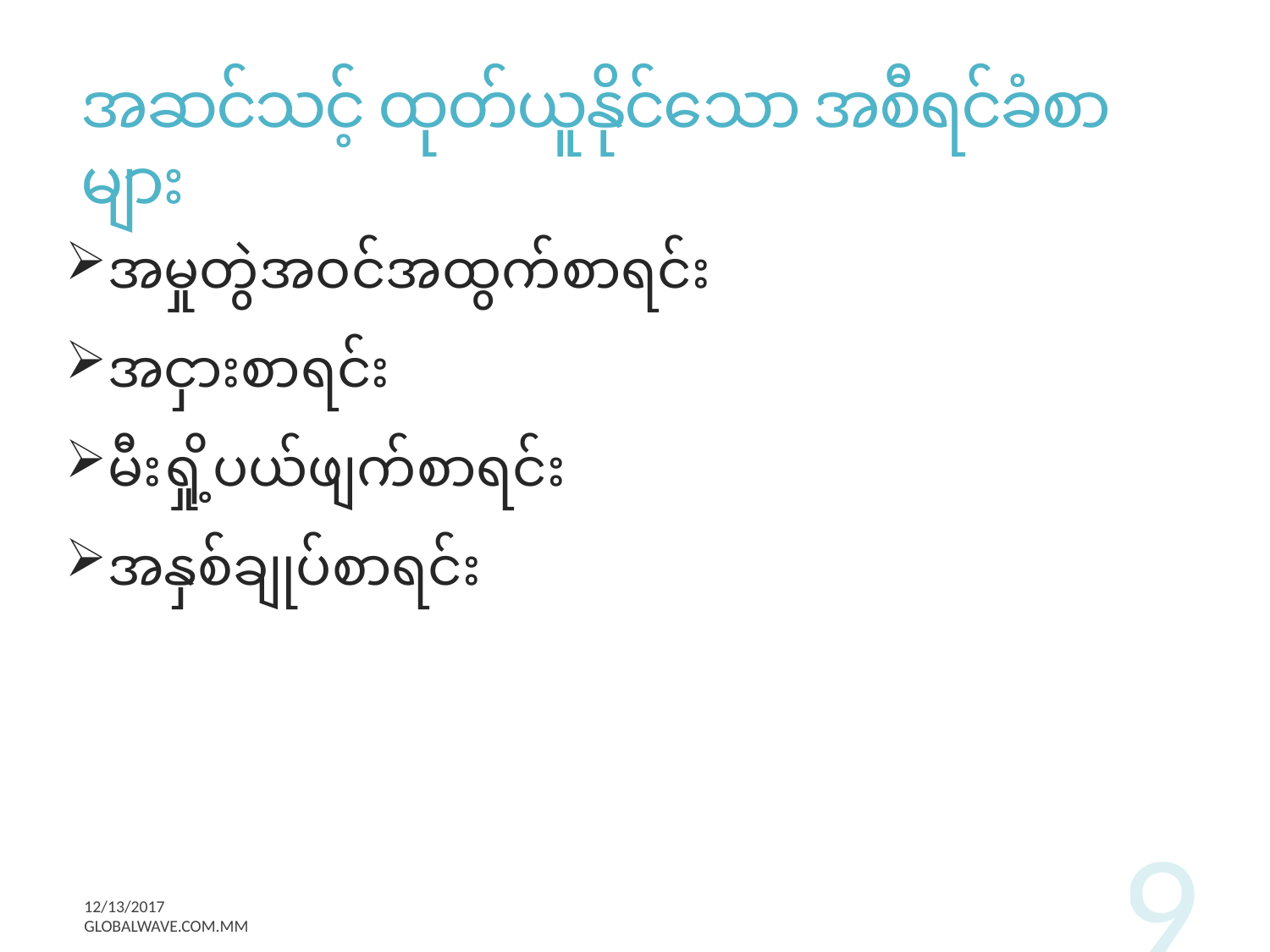

# အဆင်သင့် ထုတ်ယူနိုင်သော အစီရင်ခံစာများ
အမှုတွဲအဝင်အထွက်စာရင်း
အငှားစာရင်း
မီးရှို့ပယ်ဖျက်စာရင်း
အနှစ်ချုပ်စာရင်း
9
12/13/2017
globalwave.com.mm